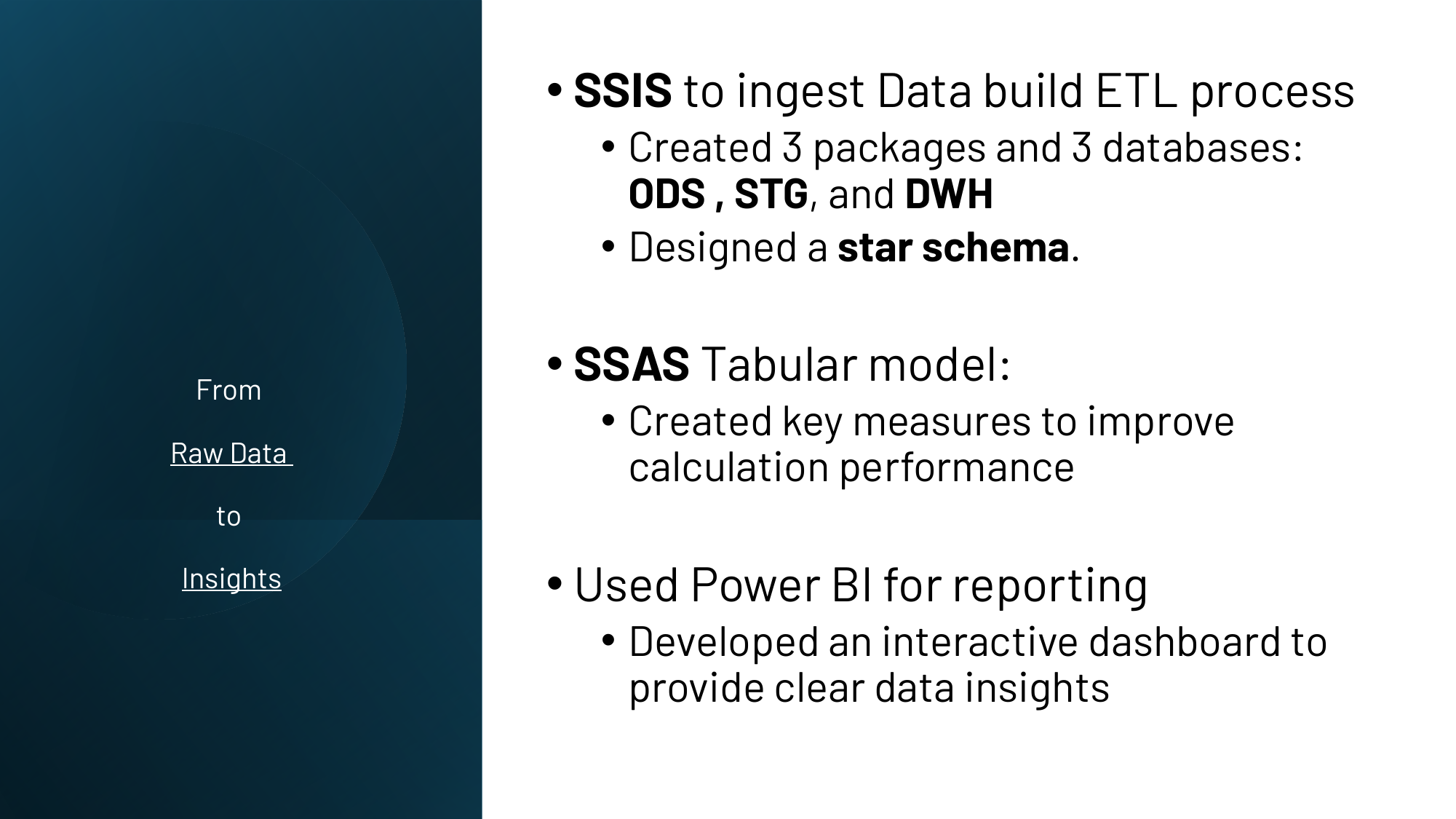

SSIS to ingest Data build ETL process
Created 3 packages and 3 databases: ODS , STG, and DWH
Designed a star schema.

SSAS Tabular model:
Created key measures to improve calculation performance

Used Power BI for reporting
Developed an interactive dashboard to provide clear data insights

# From Raw Data to Insights